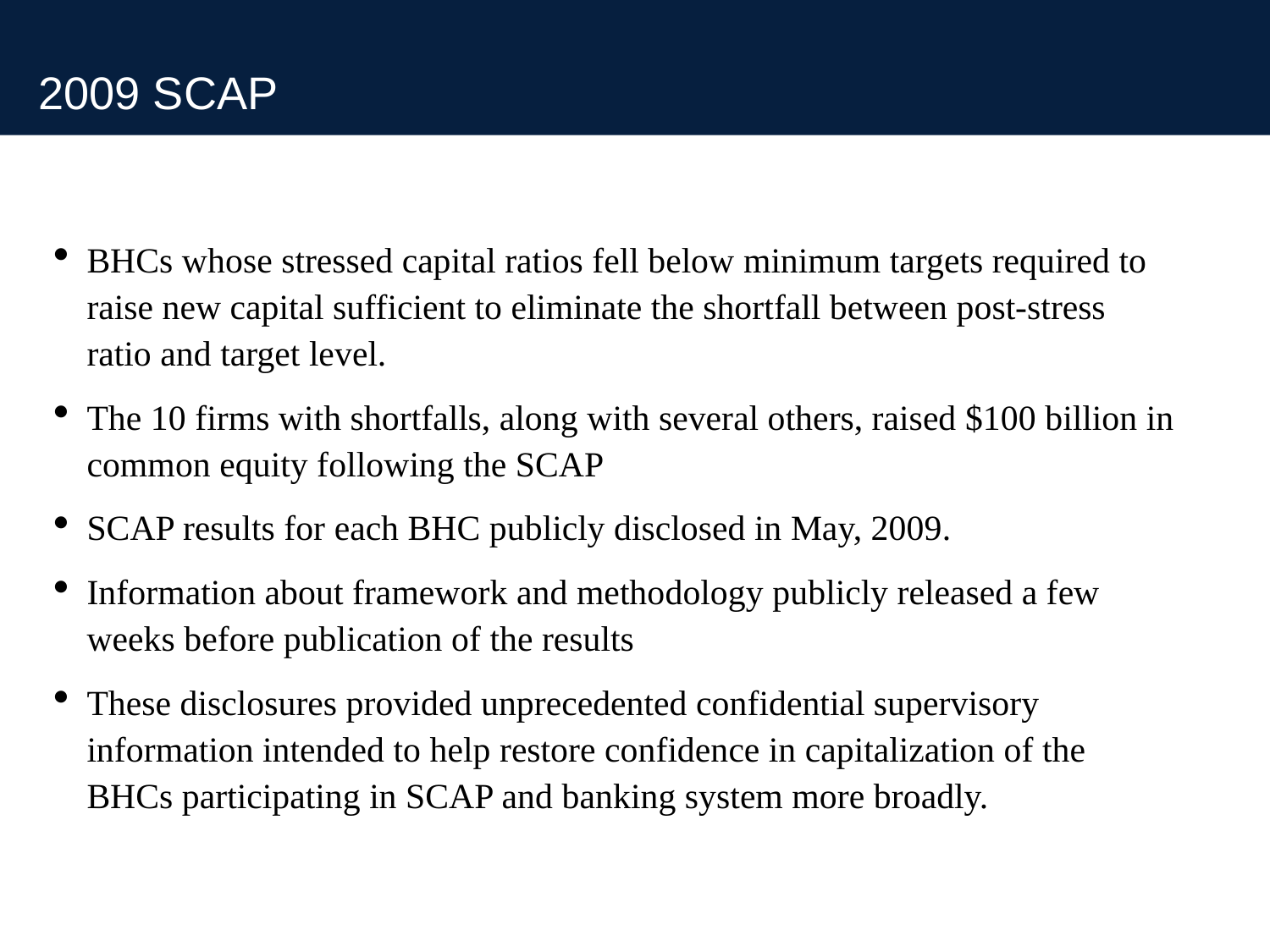

# 2009 SCAP
BHCs whose stressed capital ratios fell below minimum targets required to raise new capital sufficient to eliminate the shortfall between post‐stress ratio and target level.
The 10 firms with shortfalls, along with several others, raised $100 billion in common equity following the SCAP
SCAP results for each BHC publicly disclosed in May, 2009.
Information about framework and methodology publicly released a few weeks before publication of the results
These disclosures provided unprecedented confidential supervisory information intended to help restore confidence in capitalization of the BHCs participating in SCAP and banking system more broadly.